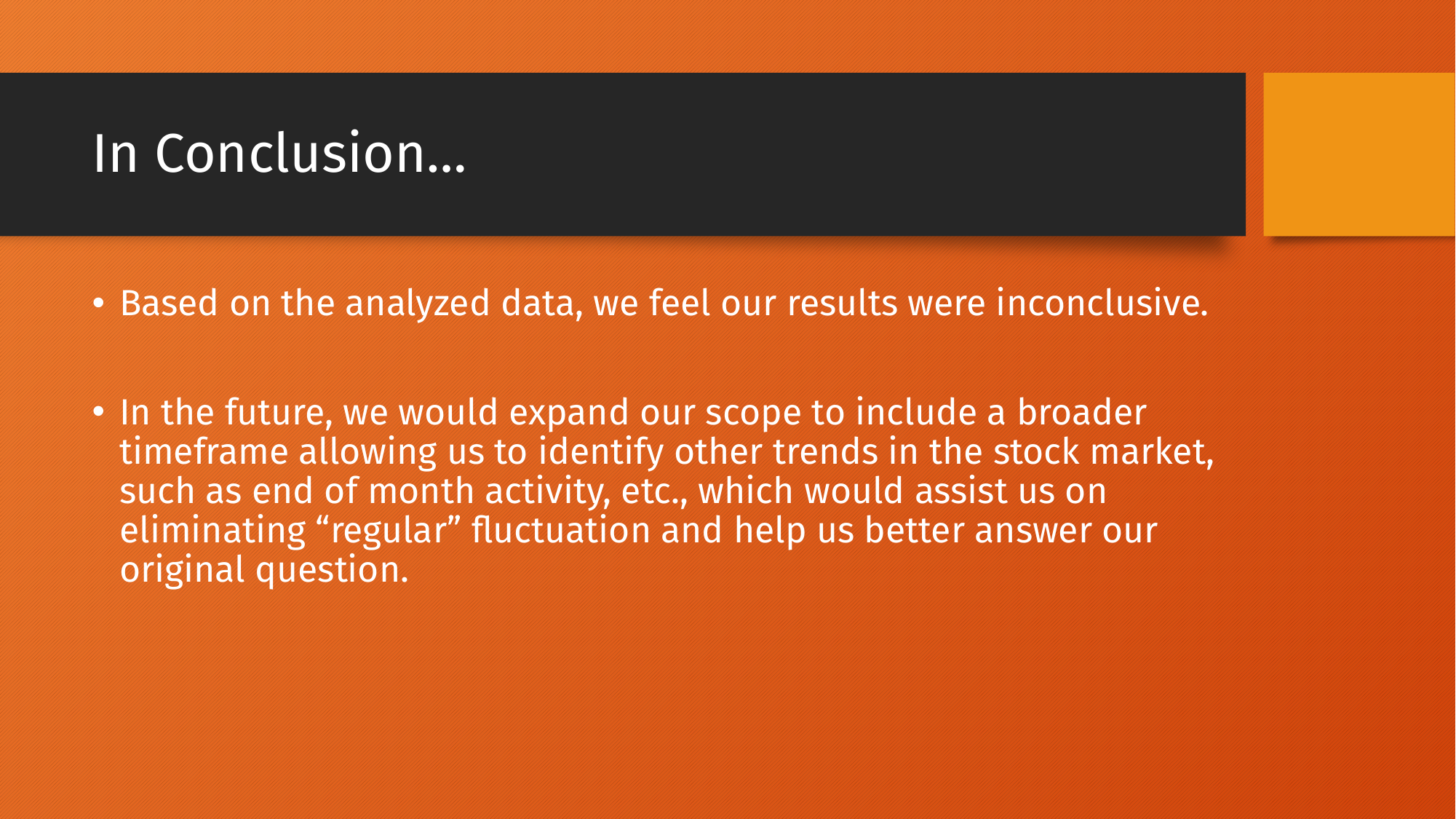

# In Conclusion…
Based on the analyzed data, we feel our results were inconclusive.

In the future, we would expand our scope to include a broader timeframe allowing us to identify other trends in the stock market, such as end of month activity, etc., which would assist us on eliminating “regular” fluctuation and help us better answer our original question.